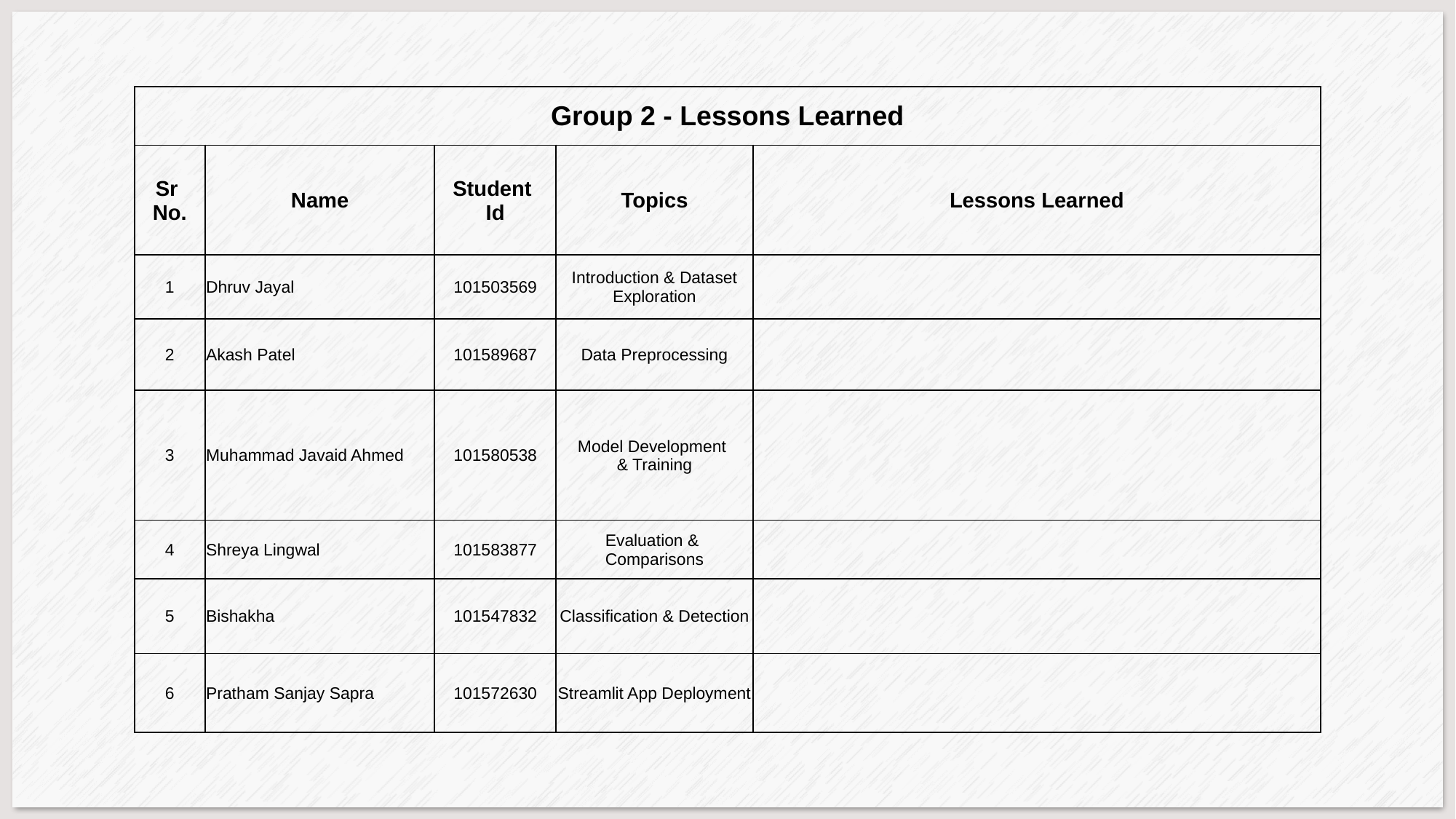

| Group 2 - Lessons Learned |  |  |  |  |
| --- | --- | --- | --- | --- |
| Sr No. | Name | Student Id | Topics | Lessons Learned |
| 1 | Dhruv Jayal | 101503569 | Introduction & Dataset Exploration |  |
| 2 | Akash Patel | 101589687 | Data Preprocessing |  |
| 3 | Muhammad Javaid Ahmed | 101580538 | Model Development & Training |  |
| 4 | Shreya Lingwal | 101583877 | Evaluation & Comparisons |  |
| 5 | Bishakha | 101547832 | Classification & Detection |  |
| 6 | Pratham Sanjay Sapra | 101572630 | Streamlit App Deployment |  |